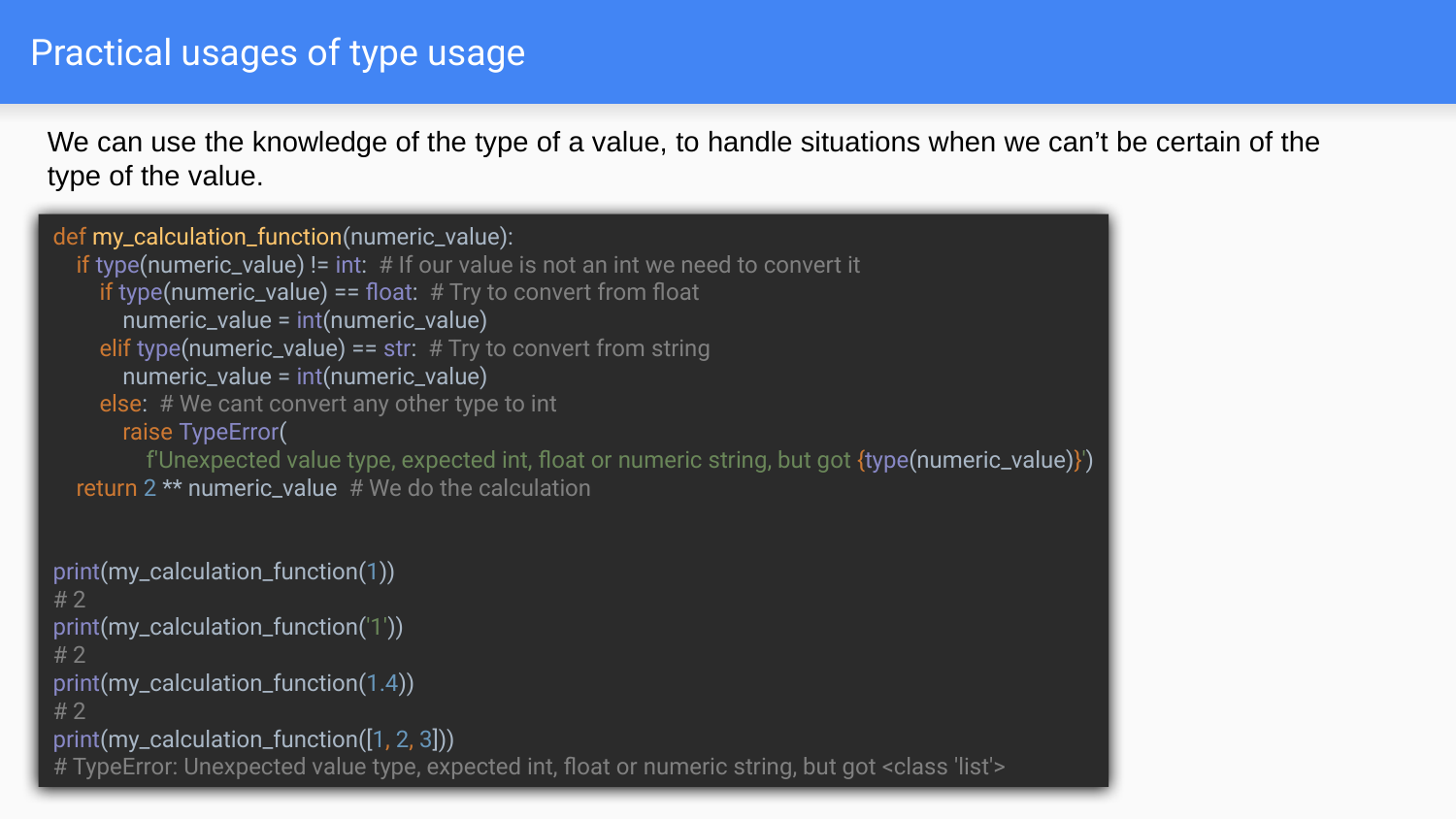

# Practical usages of type usage
We can use the knowledge of the type of a value, to handle situations when we can’t be certain of the type of the value.
def my_calculation_function(numeric_value):
    if type(numeric_value) != int:  # If our value is not an int we need to convert it
        if type(numeric_value) == float:  # Try to convert from float
            numeric_value = int(numeric_value)
        elif type(numeric_value) == str:  # Try to convert from string
            numeric_value = int(numeric_value)
        else:  # We cant convert any other type to int
            raise TypeError(
                f'Unexpected value type, expected int, float or numeric string, but got {type(numeric_value)}')
    return 2 ** numeric_value  # We do the calculation
print(my_calculation_function(1))
# 2
print(my_calculation_function('1'))
# 2
print(my_calculation_function(1.4))
# 2
print(my_calculation_function([1, 2, 3]))
# TypeError: Unexpected value type, expected int, float or numeric string, but got <class 'list'>